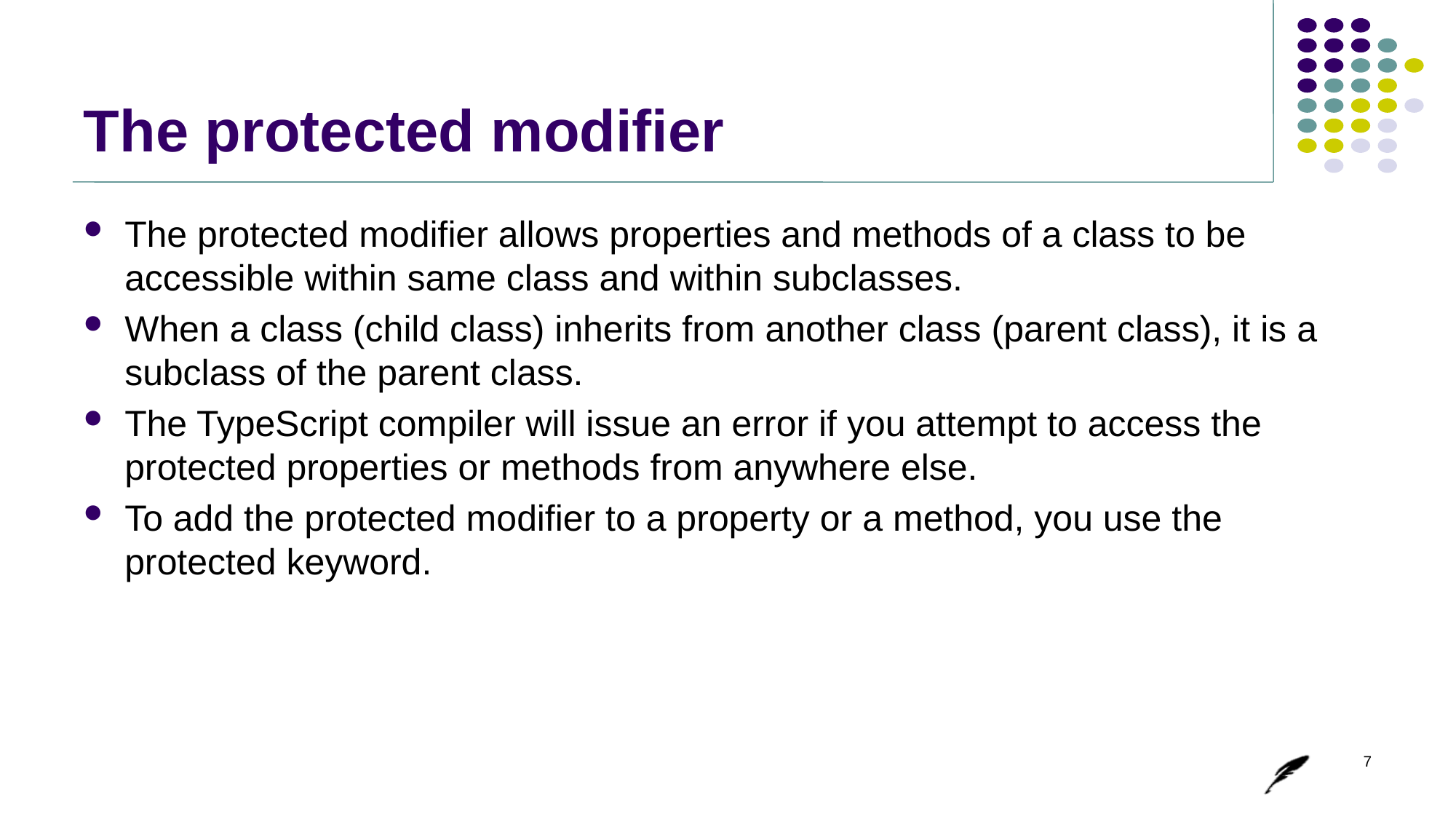

# The protected modifier
The protected modifier allows properties and methods of a class to be accessible within same class and within subclasses.
When a class (child class) inherits from another class (parent class), it is a subclass of the parent class.
The TypeScript compiler will issue an error if you attempt to access the protected properties or methods from anywhere else.
To add the protected modifier to a property or a method, you use the protected keyword.
7